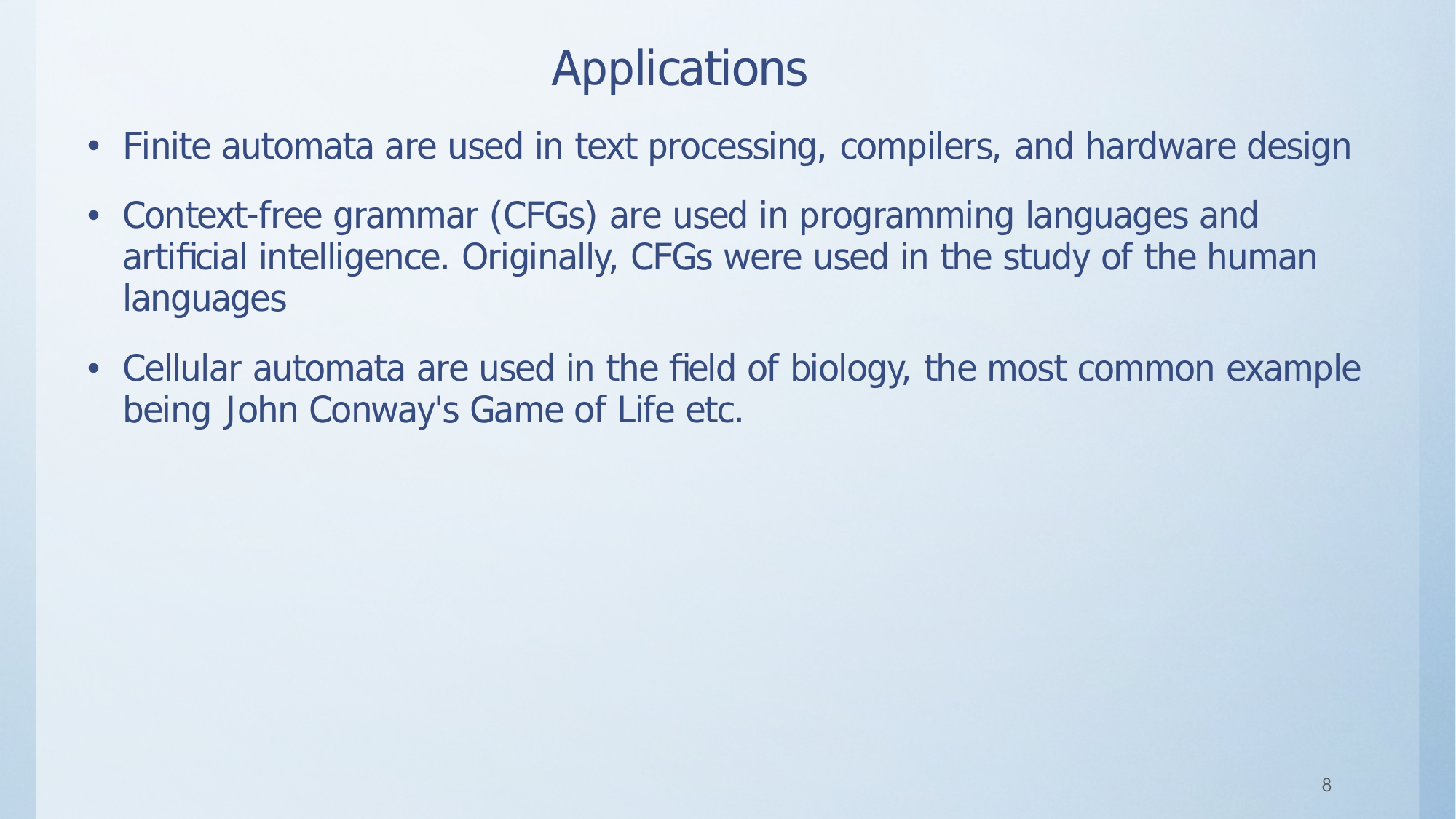

# Applications
Finite automata are used in text processing, compilers, and hardware design
Context-free grammar (CFGs) are used in programming languages and artificial intelligence. Originally, CFGs were used in the study of the human languages
Cellular automata are used in the field of biology, the most common example being John Conway's Game of Life etc.

8